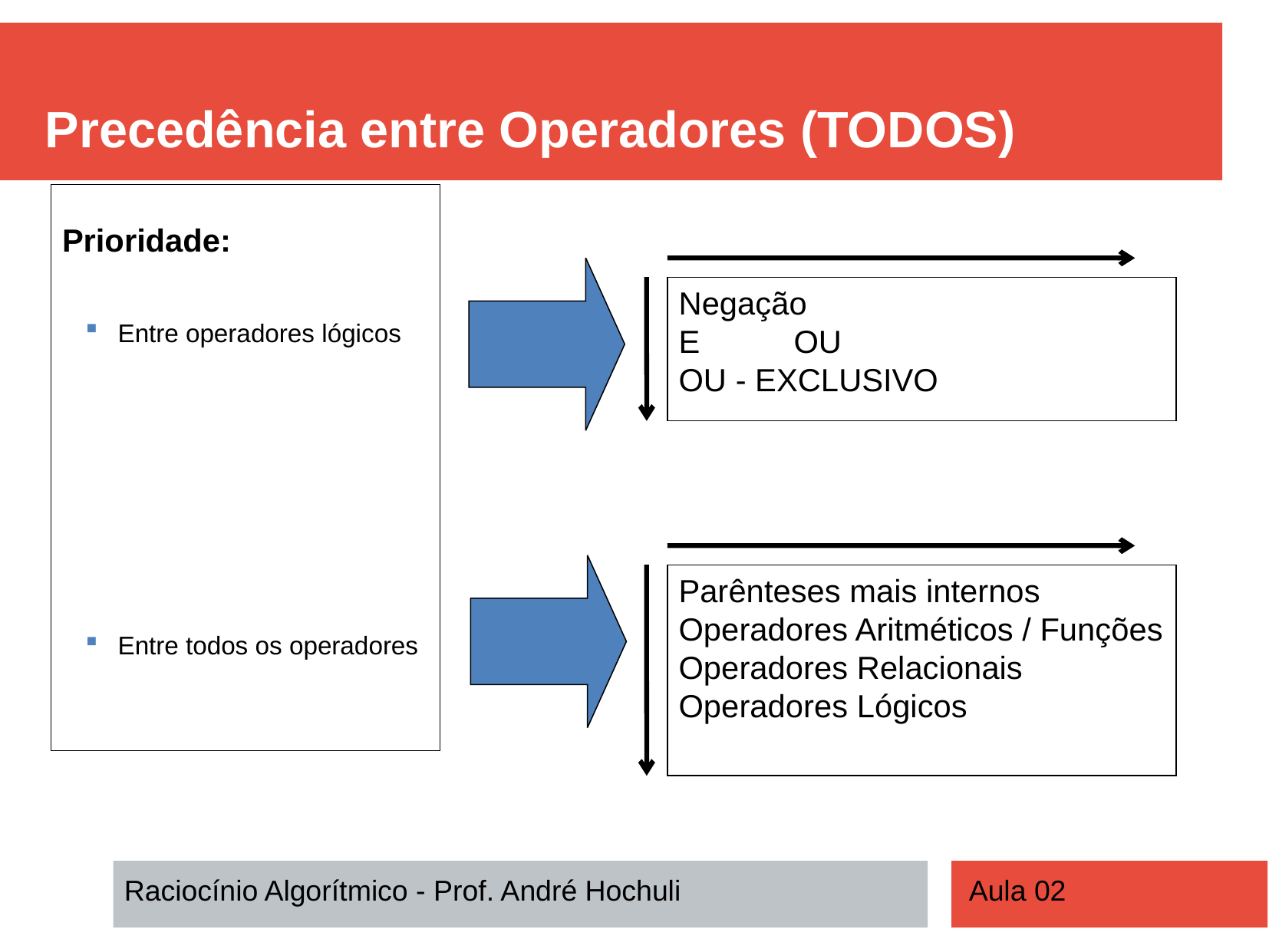

Precedência entre Operadores (TODOS)
Prioridade:

Entre operadores lógicos

Entre todos os operadores

Negação
E 	OU
OU - EXCLUSIVO

Parênteses mais internos
Operadores Aritméticos / Funções
Operadores Relacionais
Operadores Lógicos
Raciocínio Algorítmico - Prof. André Hochuli
Aula 02